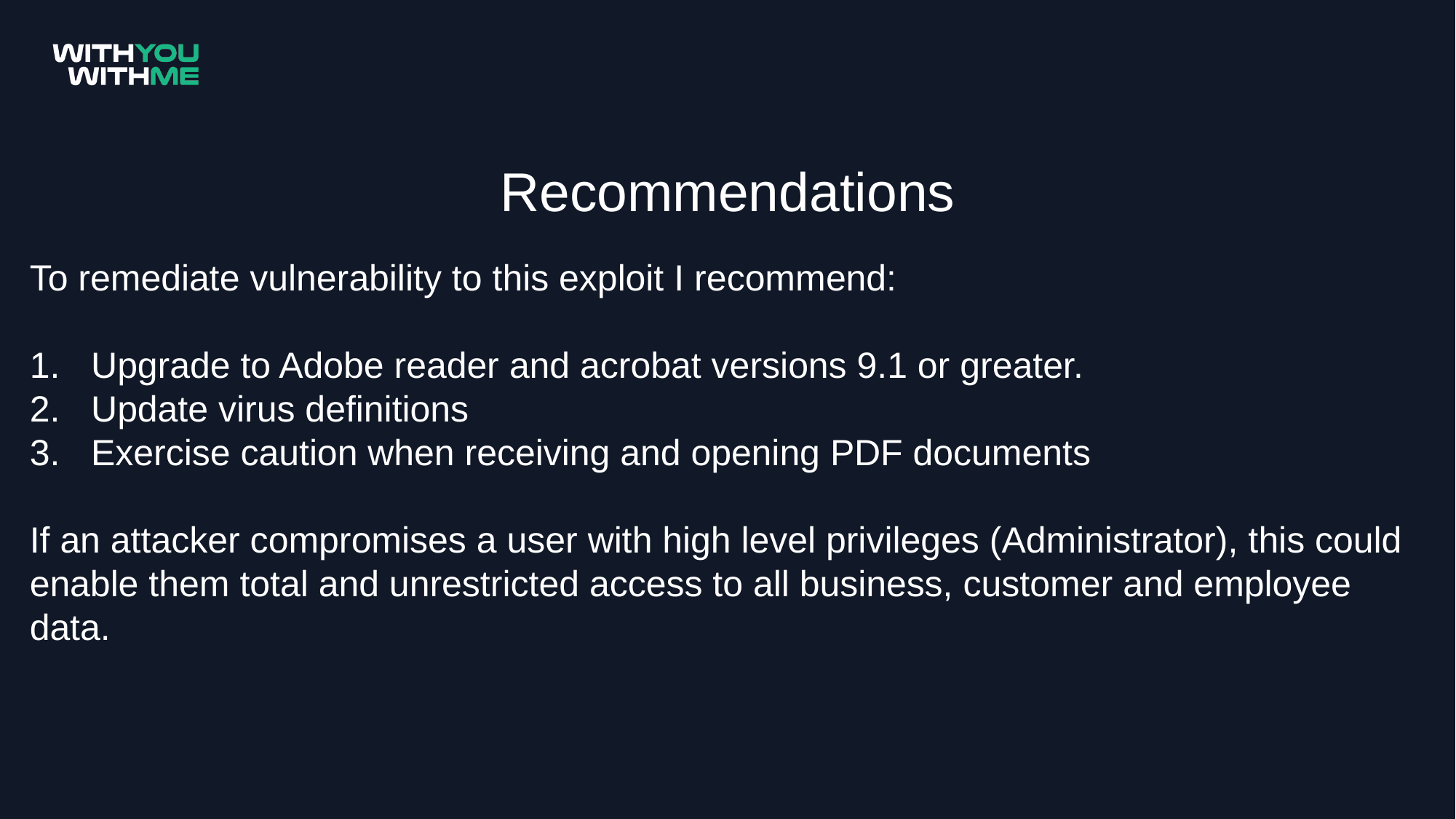

Recommendations
To remediate vulnerability to this exploit I recommend:

Upgrade to Adobe reader and acrobat versions 9.1 or greater.
Update virus definitions
Exercise caution when receiving and opening PDF documents

If an attacker compromises a user with high level privileges (Administrator), this could enable them total and unrestricted access to all business, customer and employee data.